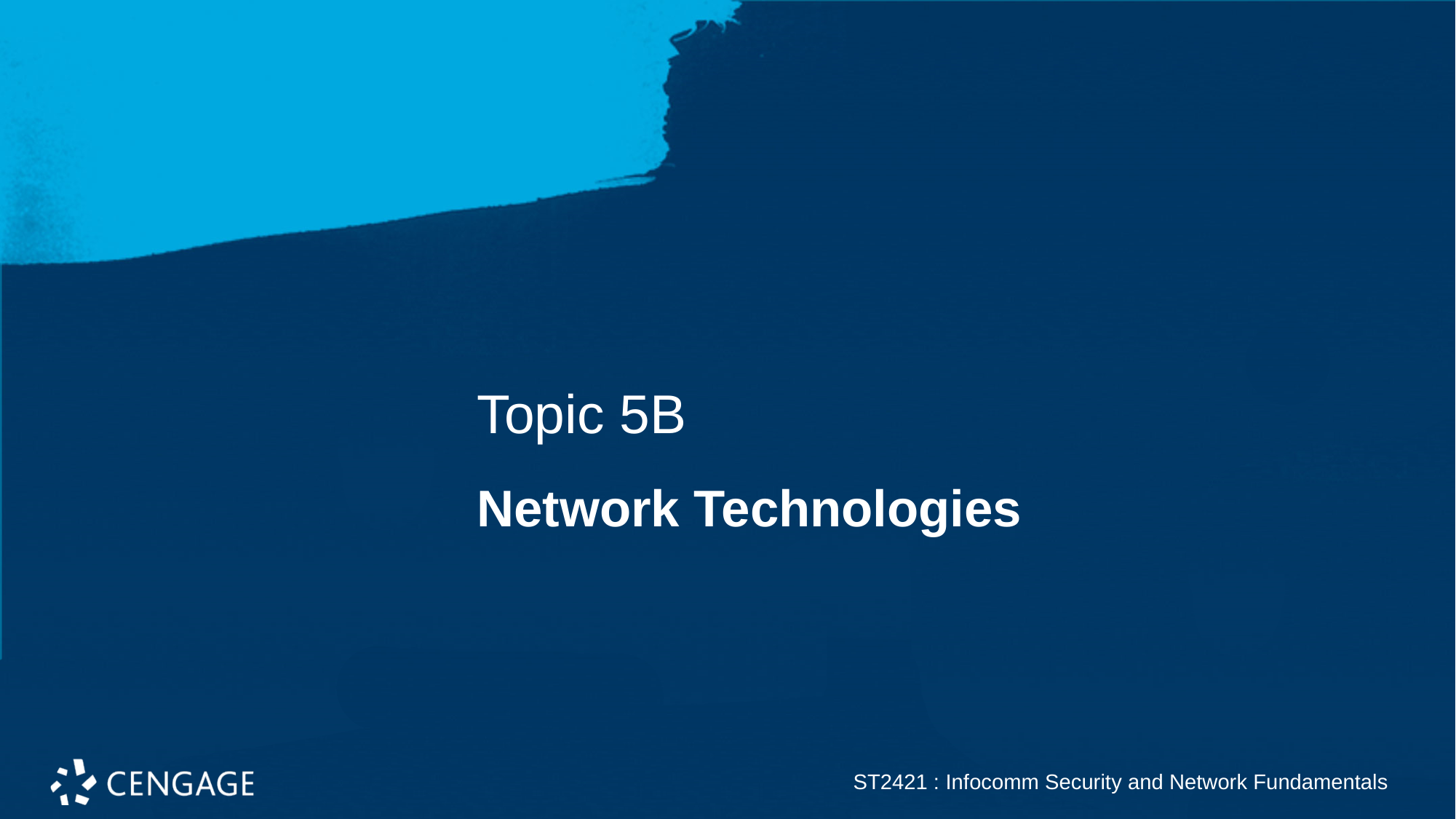

Topic 5B
# Network Technologies
ST2421 : Infocomm Security and Network Fundamentals